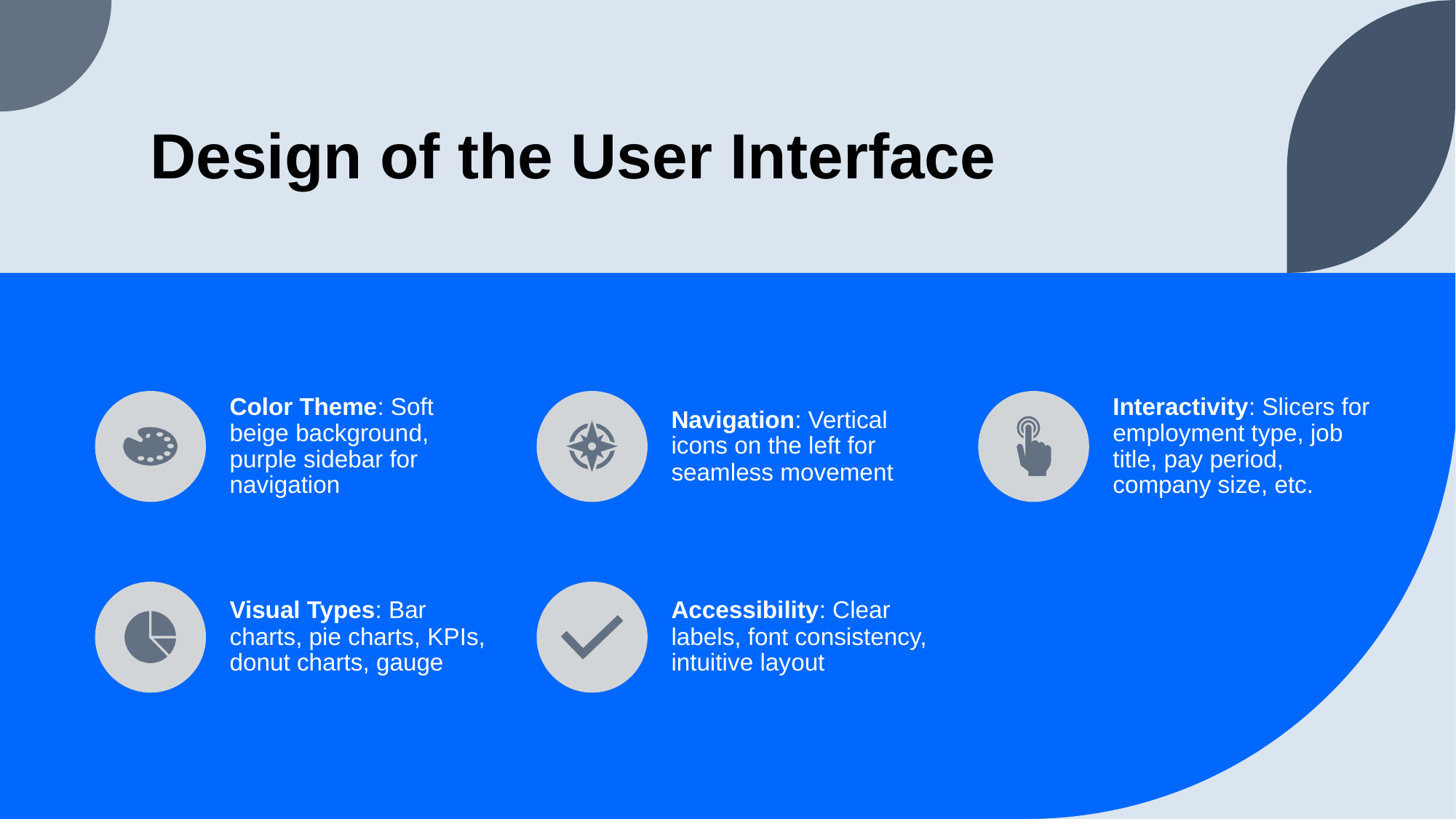

# Design of the User Interface
Color Theme: Soft beige background, purple sidebar for navigation
Navigation: Vertical icons on the left for seamless movement
Interactivity: Slicers for employment type, job title, pay period, company size, etc.
Visual Types: Bar charts, pie charts, KPIs, donut charts, gauge
Accessibility: Clear labels, font consistency, intuitive layout